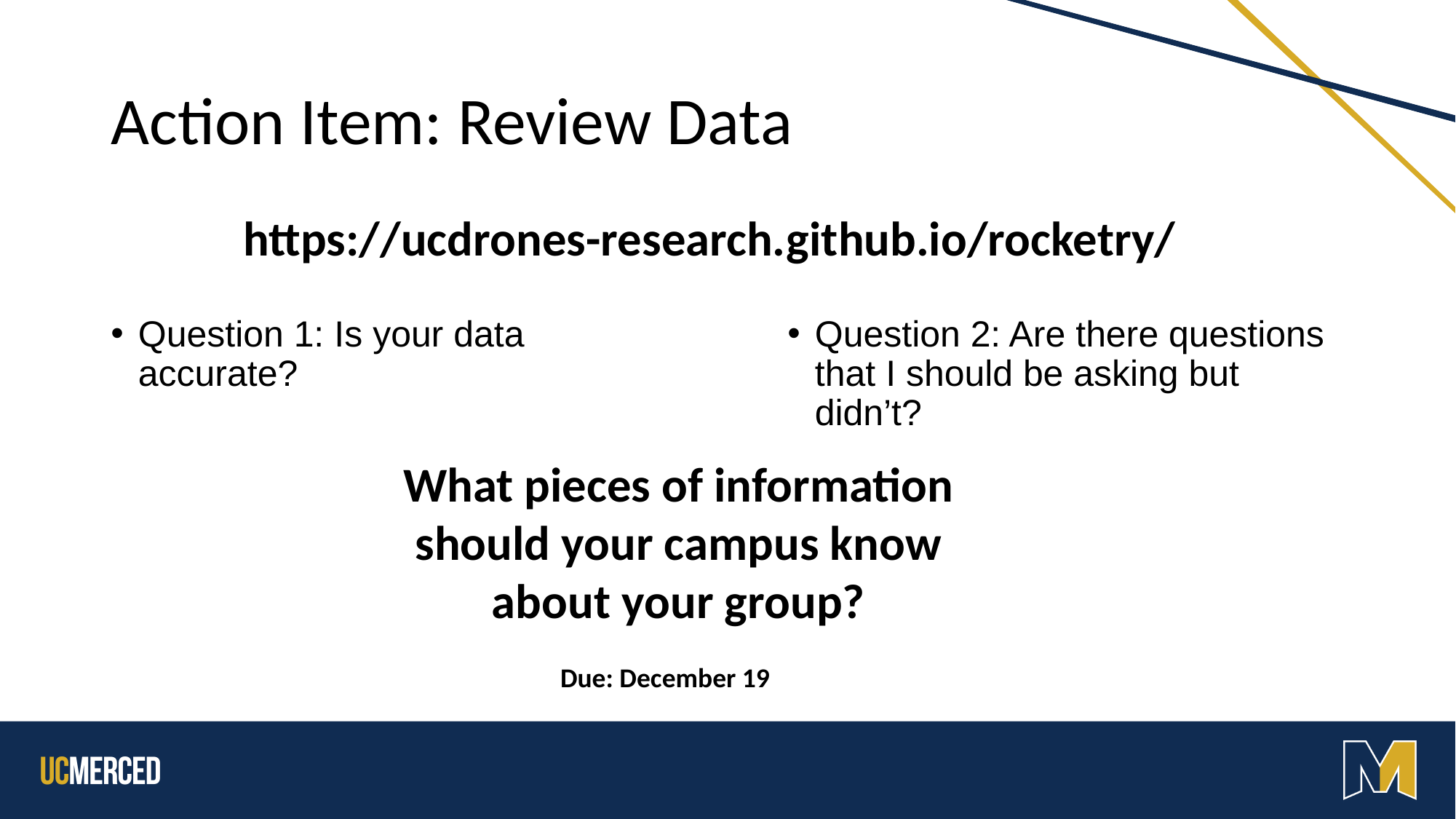

# Action Item: Review Data
https://ucdrones-research.github.io/rocketry/
Question 1: Is your data accurate?
Question 2: Are there questions that I should be asking but didn’t?
What pieces of information should your campus know about your group?
Due: December 19